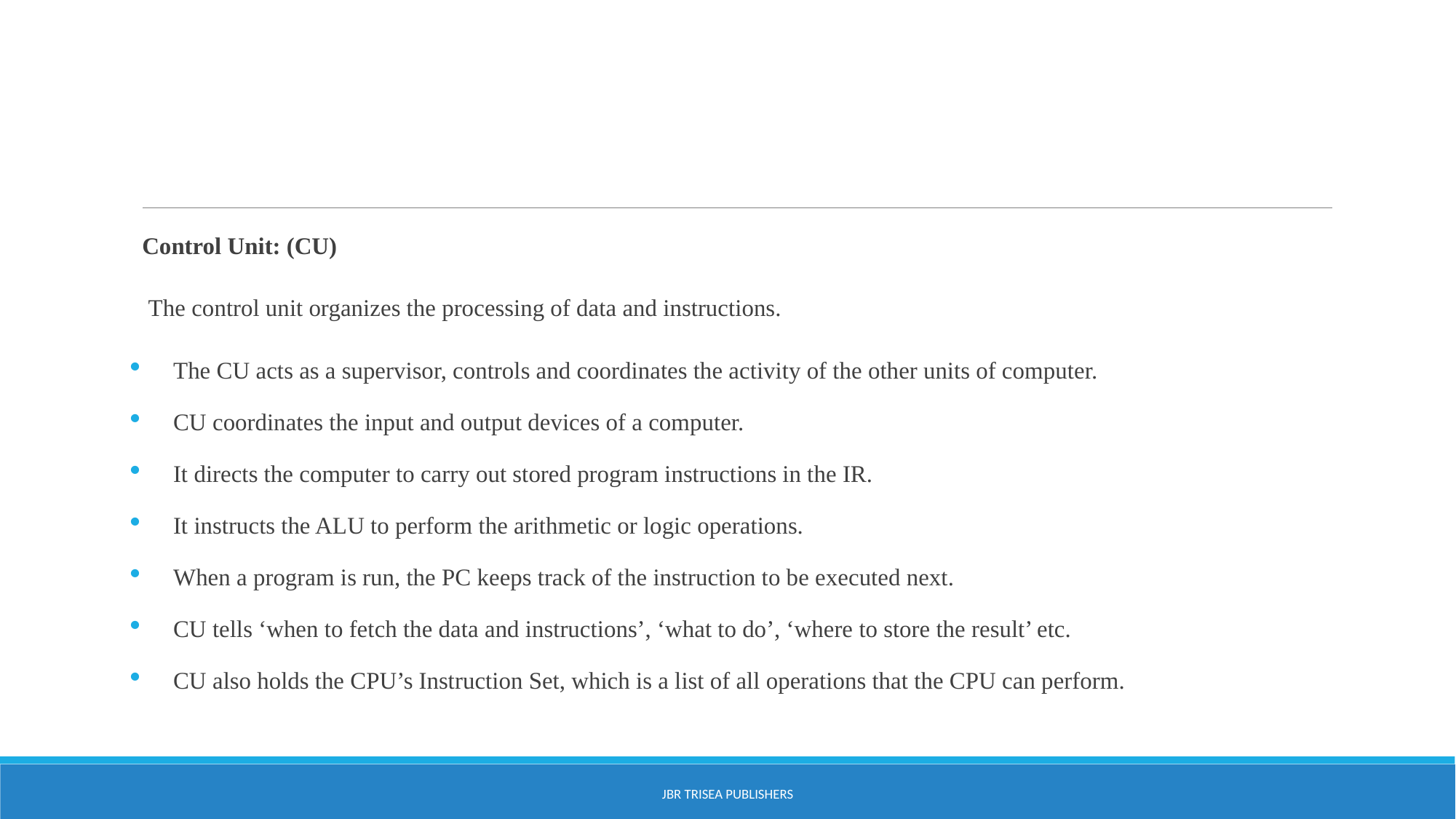

#
Control Unit: (CU)
 The control unit organizes the processing of data and instructions.
The CU acts as a supervisor, controls and coordinates the activity of the other units of computer.
CU coordinates the input and output devices of a computer.
It directs the computer to carry out stored program instructions in the IR.
It instructs the ALU to perform the arithmetic or logic operations.
When a program is run, the PC keeps track of the instruction to be executed next.
CU tells ‘when to fetch the data and instructions’, ‘what to do’, ‘where to store the result’ etc.
CU also holds the CPU’s Instruction Set, which is a list of all operations that the CPU can perform.

JBR Trisea Publishers